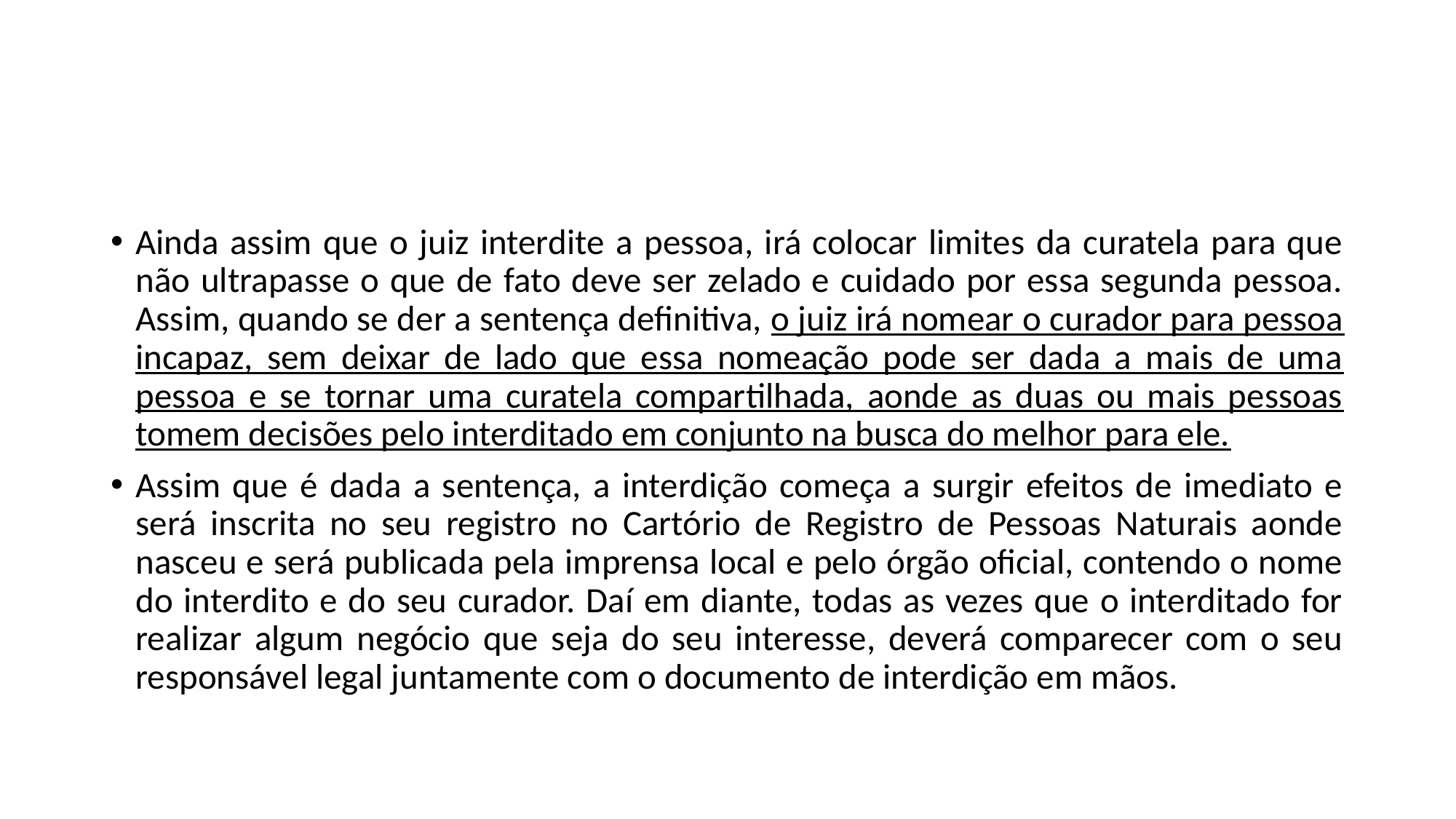

#
Ainda assim que o juiz interdite a pessoa, irá colocar limites da curatela para que não ultrapasse o que de fato deve ser zelado e cuidado por essa segunda pessoa. Assim, quando se der a sentença definitiva, o juiz irá nomear o curador para pessoa incapaz, sem deixar de lado que essa nomeação pode ser dada a mais de uma pessoa e se tornar uma curatela compartilhada, aonde as duas ou mais pessoas tomem decisões pelo interditado em conjunto na busca do melhor para ele.
Assim que é dada a sentença, a interdição começa a surgir efeitos de imediato e será inscrita no seu registro no Cartório de Registro de Pessoas Naturais aonde nasceu e será publicada pela imprensa local e pelo órgão oficial, contendo o nome do interdito e do seu curador. Daí em diante, todas as vezes que o interditado for realizar algum negócio que seja do seu interesse, deverá comparecer com o seu responsável legal juntamente com o documento de interdição em mãos.